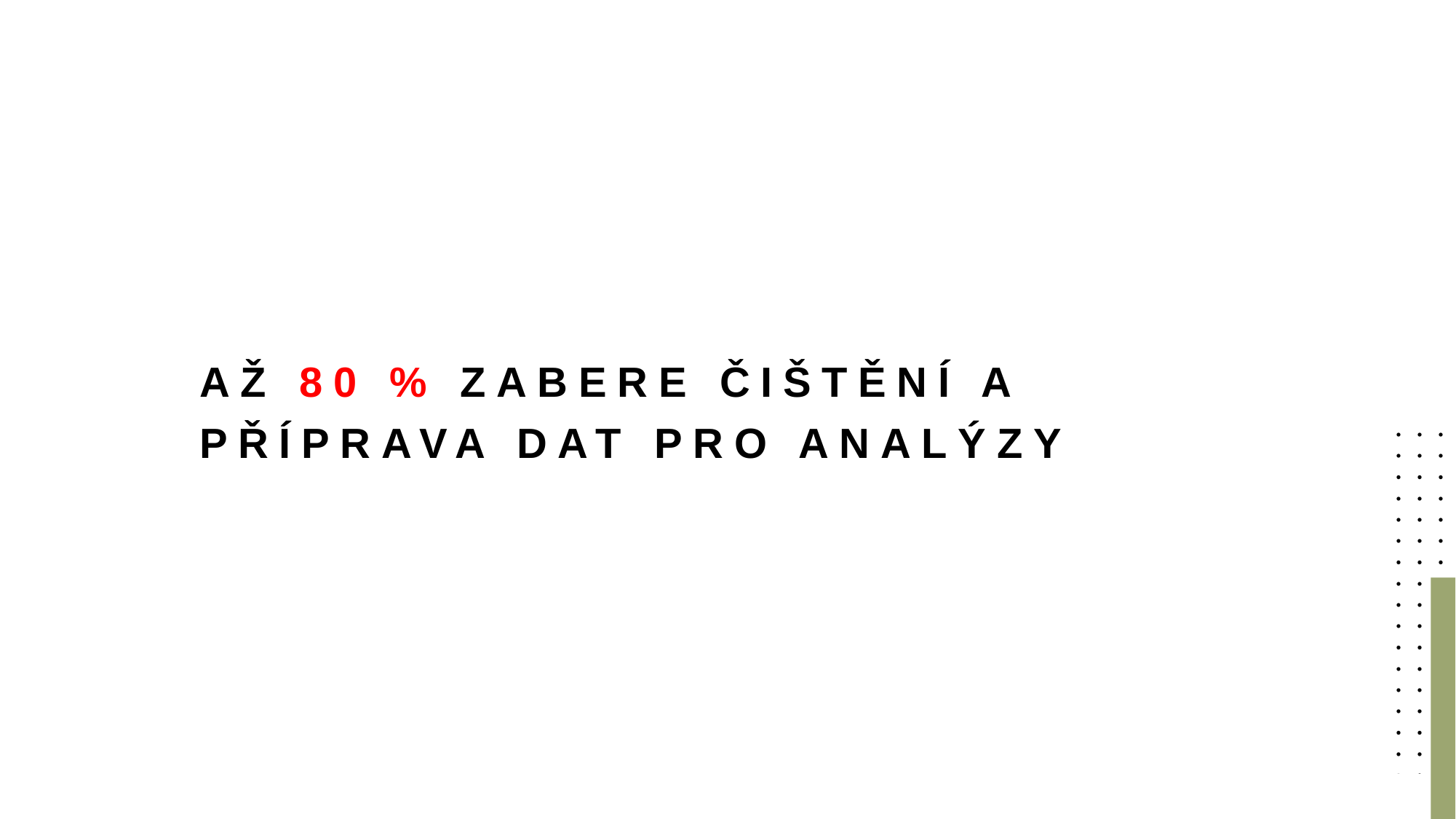

# Až 80 % zabere čištění a příprava dat pro analýzy